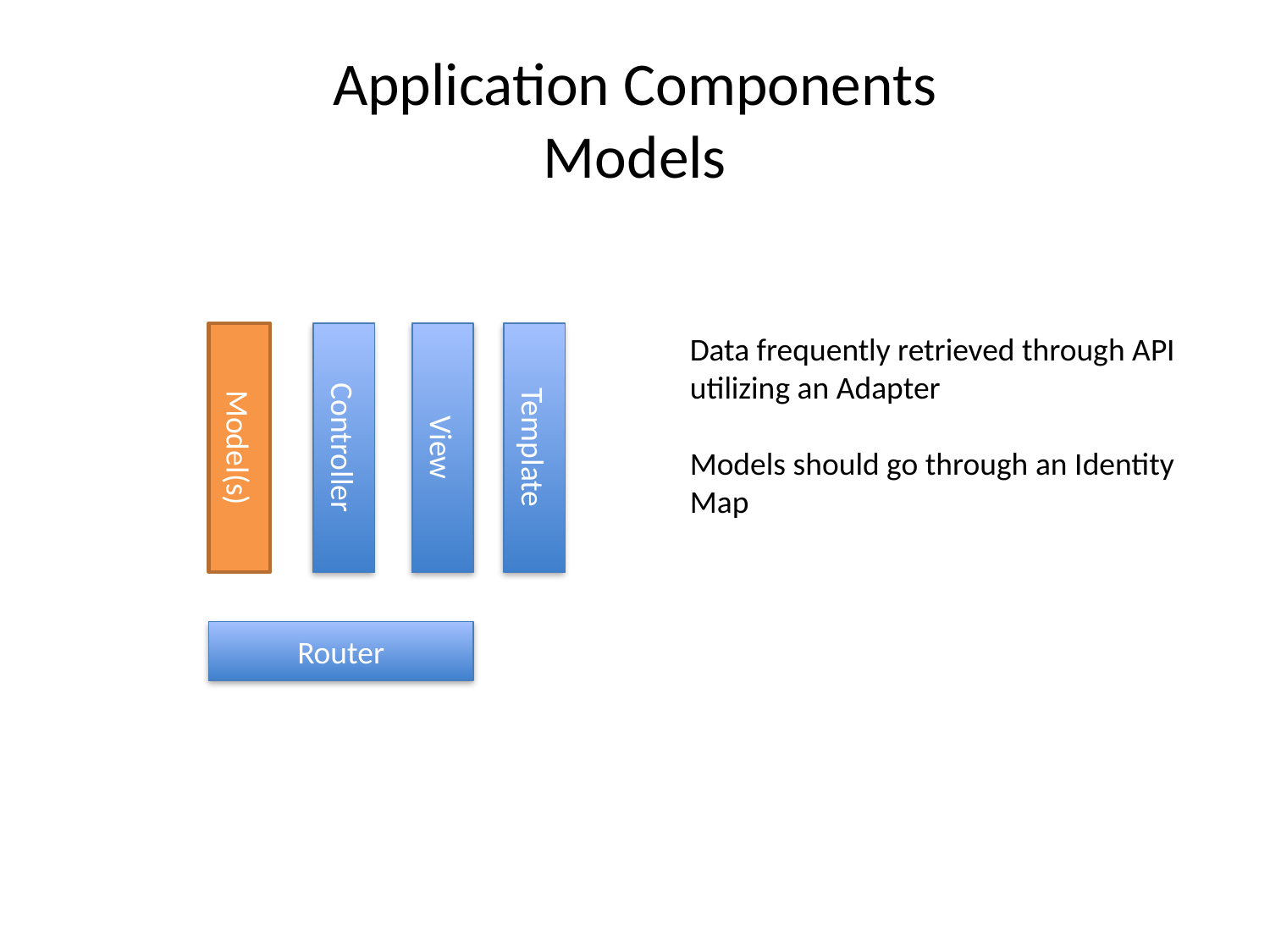

# Application Components Models
Model(s)
Controller
View
Template
Data frequently retrieved through API utilizing an Adapter

Models should go through an Identity Map

Router